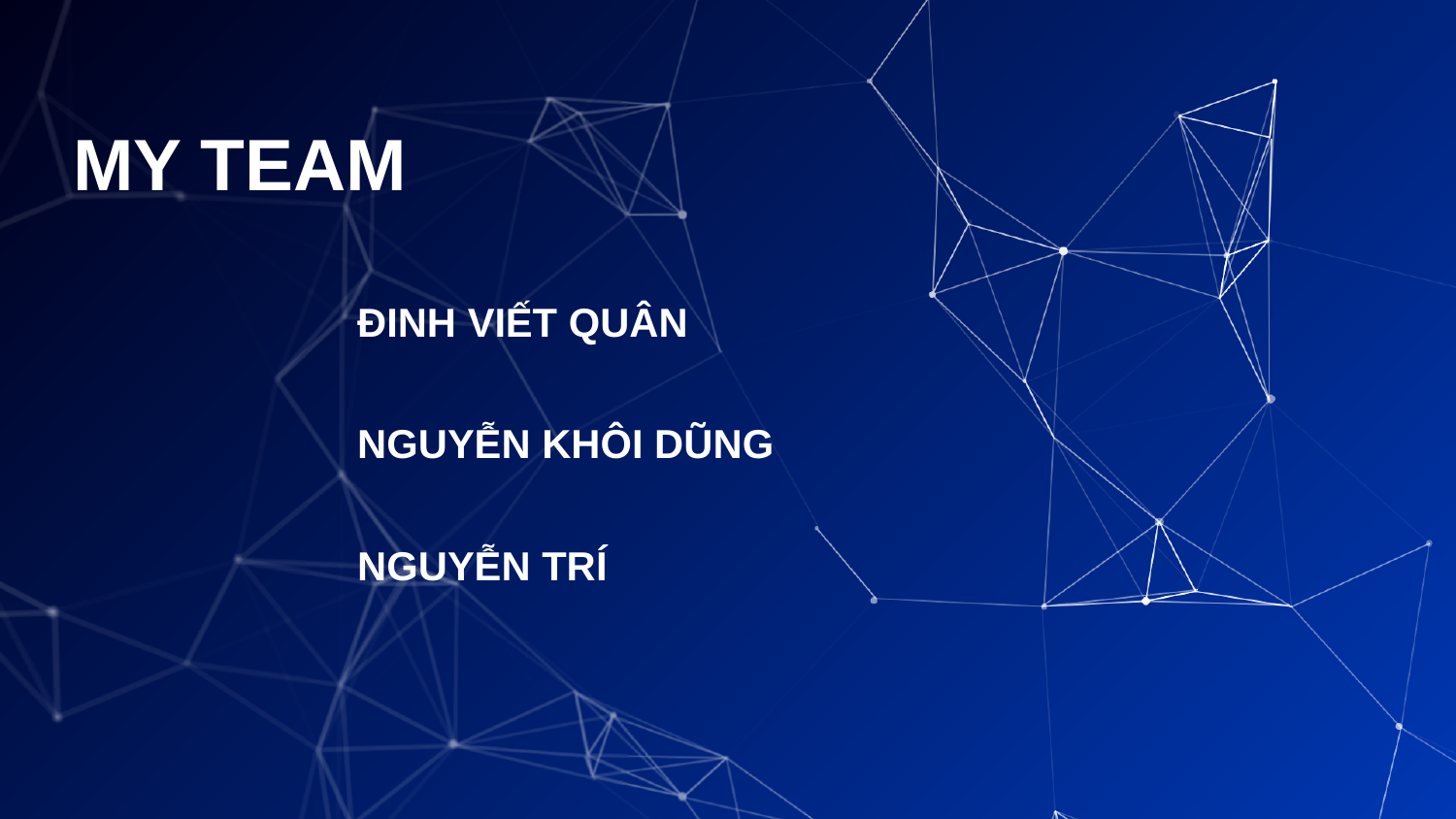

# MY TEAM

	ĐINH VIẾT QUÂN

	NGUYỄN KHÔI DŨNG

	NGUYỄN TRÍ